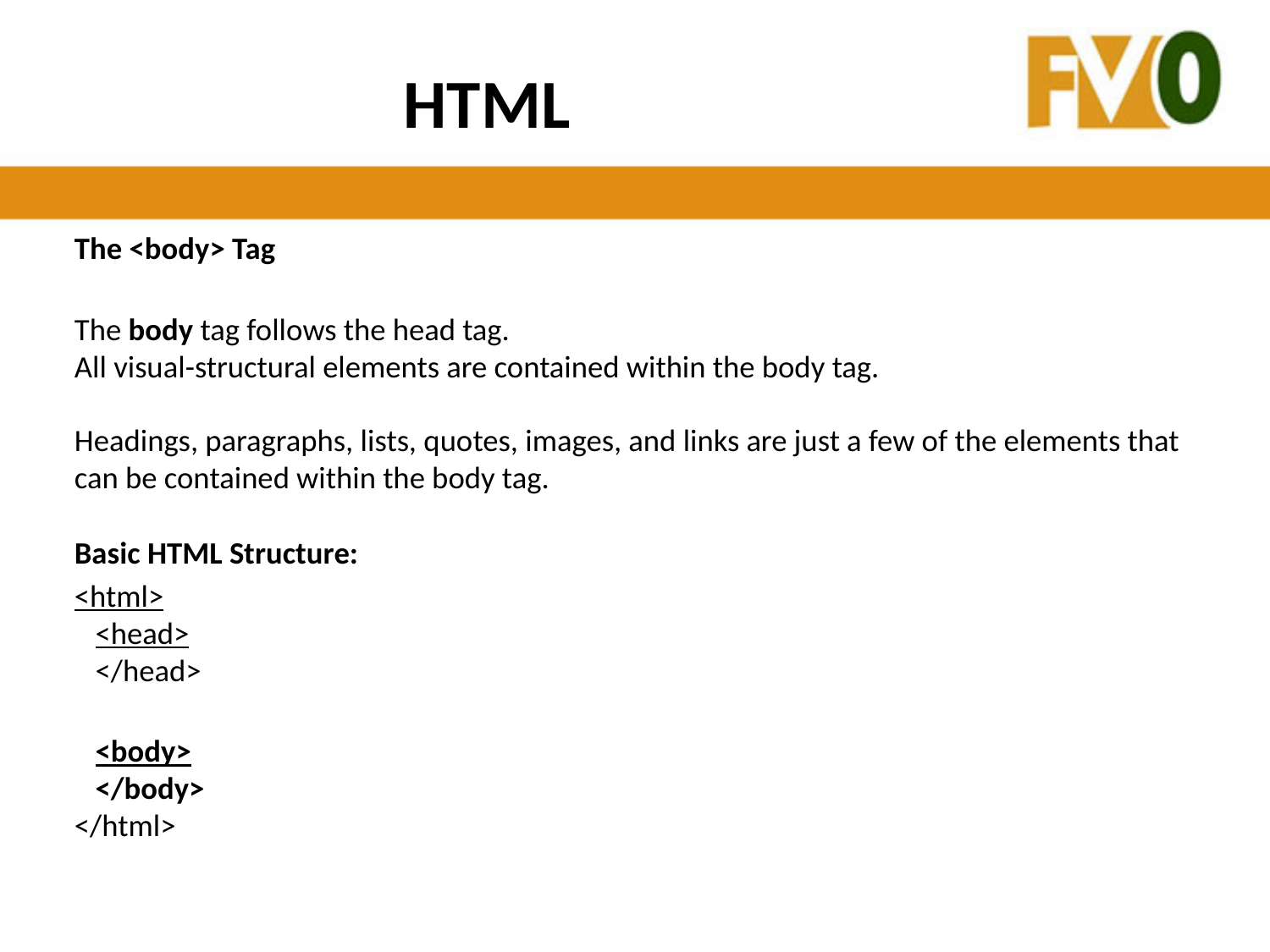

# HTML
The <body> Tag
The body tag follows the head tag.
All visual-structural elements are contained within the body tag. 
Headings, paragraphs, lists, quotes, images, and links are just a few of the elements that can be contained within the body tag.
Basic HTML Structure:
<html>
   <head>
   </head>
   <body>
   </body>
</html>